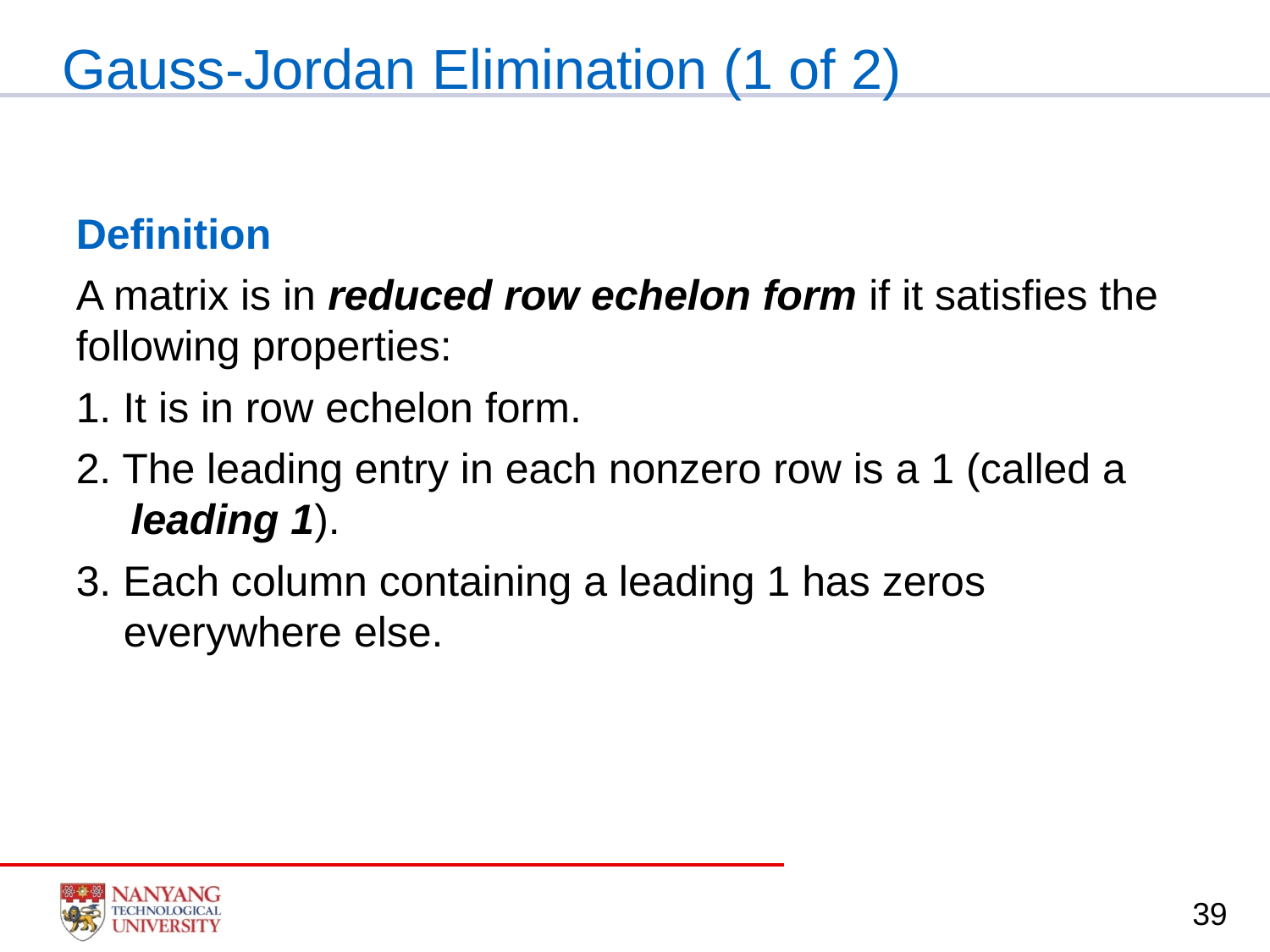

# Gauss-Jordan Elimination (1 of 2)
Definition
A matrix is in reduced row echelon form if it satisfies the following properties:
1. It is in row echelon form.
2. The leading entry in each nonzero row is a 1 (called a leading 1).
3. Each column containing a leading 1 has zeros everywhere else.